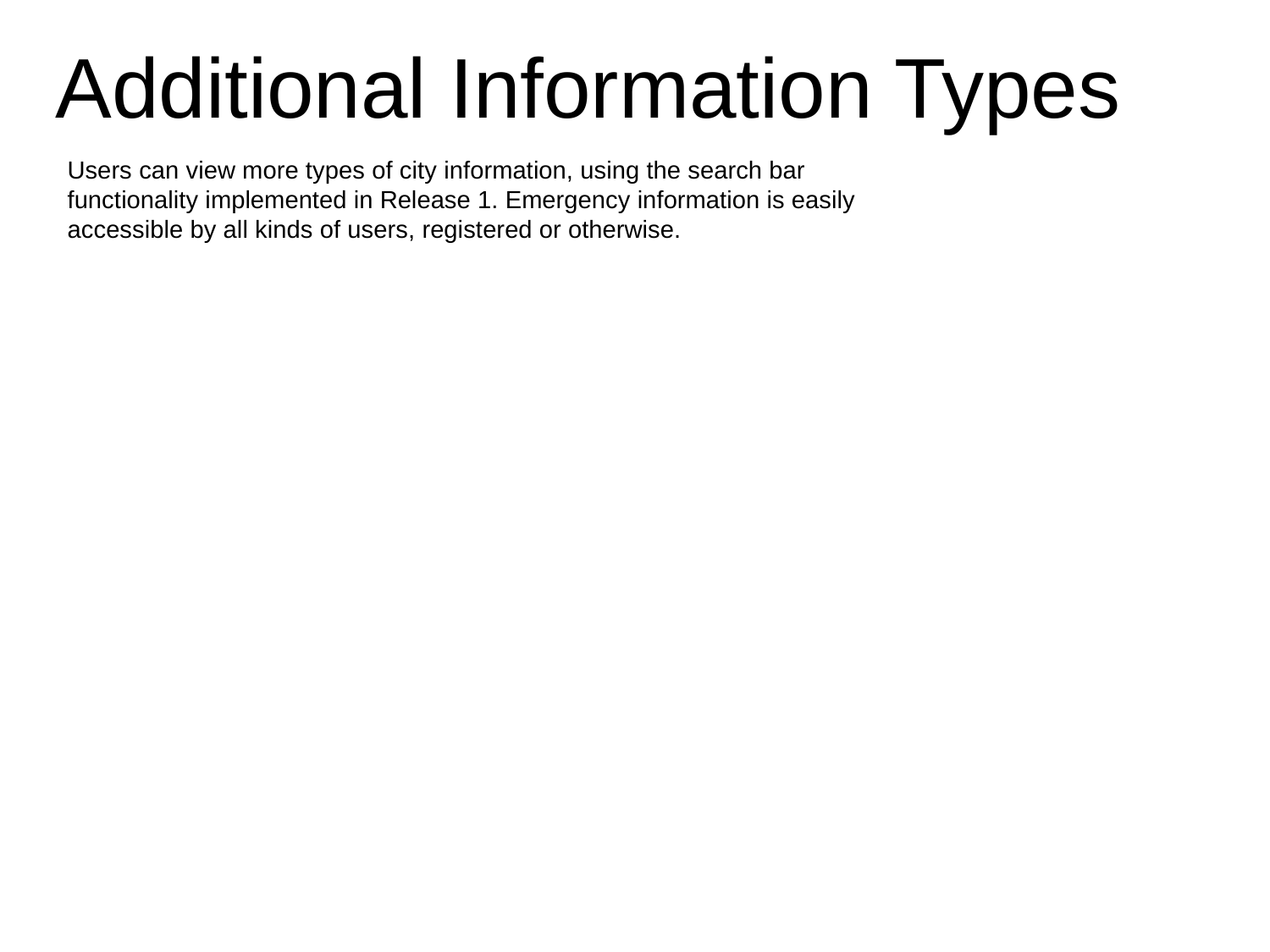

# Additional Information Types
Users can view more types of city information, using the search bar functionality implemented in Release 1. Emergency information is easily accessible by all kinds of users, registered or otherwise.